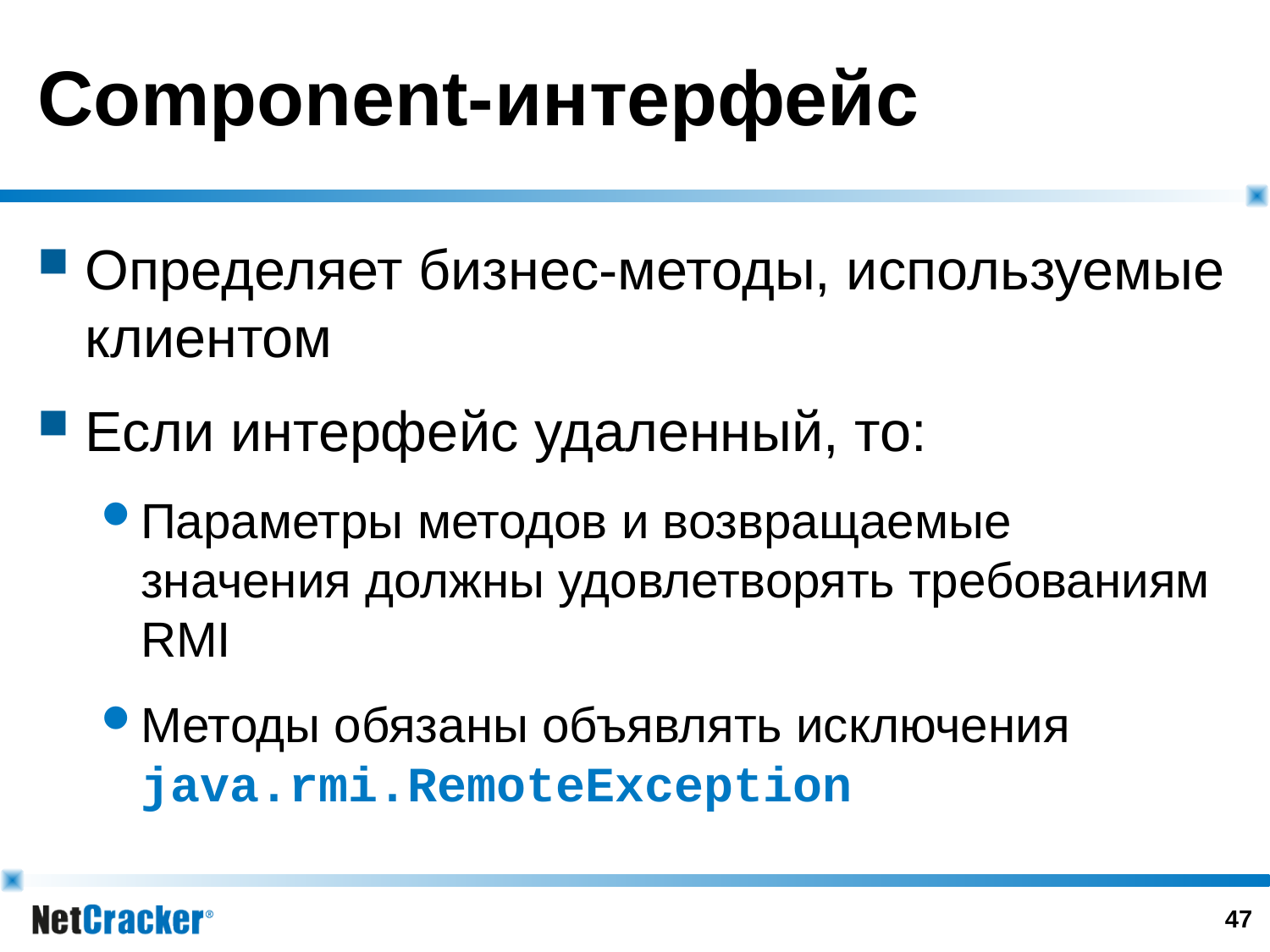

# Component-интерфейс
Определяет бизнес-методы, используемые клиентом
Если интерфейс удаленный, то:
Параметры методов и возвращаемые значения должны удовлетворять требованиям RMI
Методы обязаны объявлять исключения java.rmi.RemoteException

47